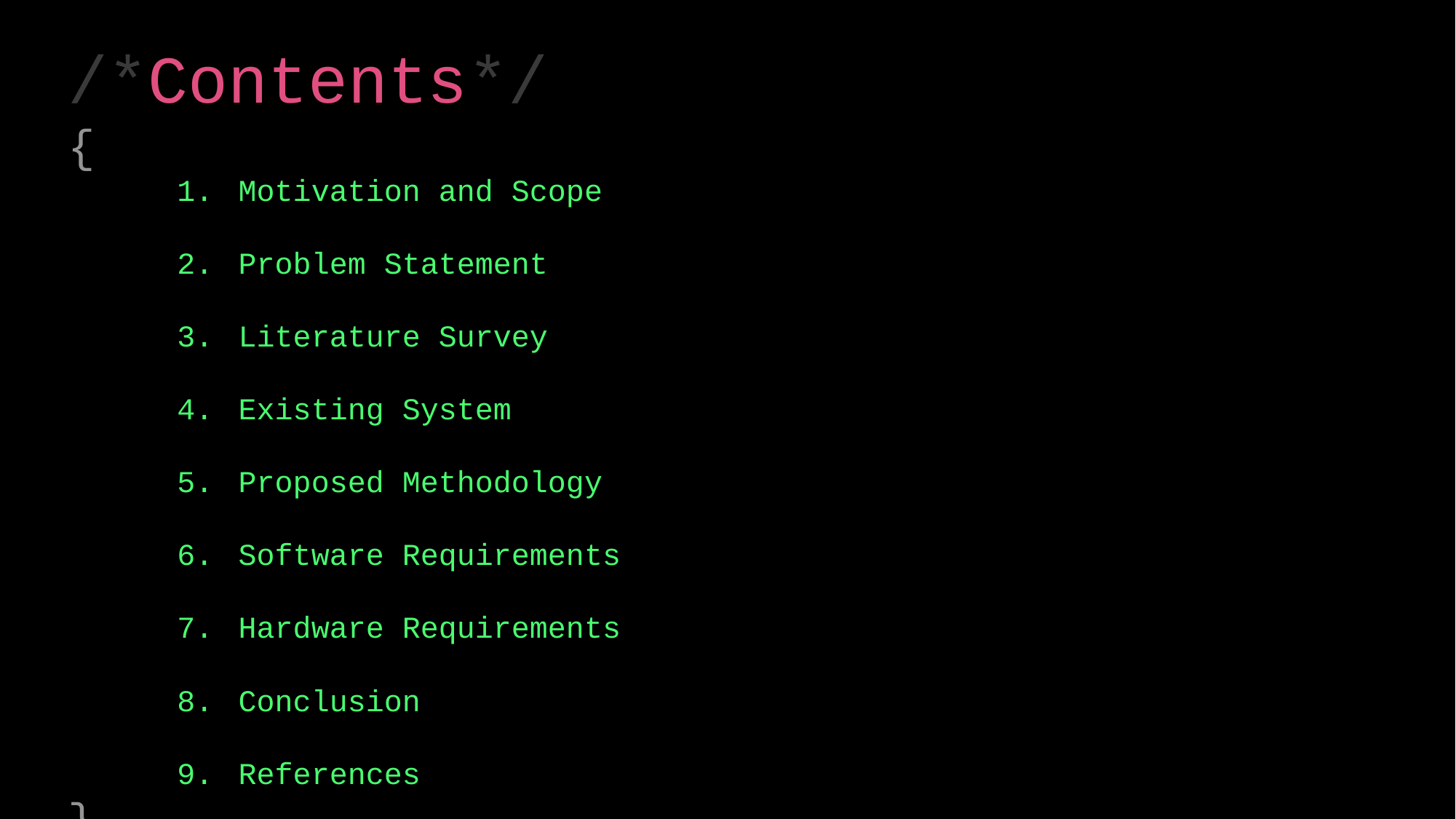

/*Contents*/
{
Motivation and Scope

Problem Statement

Literature Survey

Existing System

Proposed Methodology

Software Requirements

Hardware Requirements

Conclusion

References
}